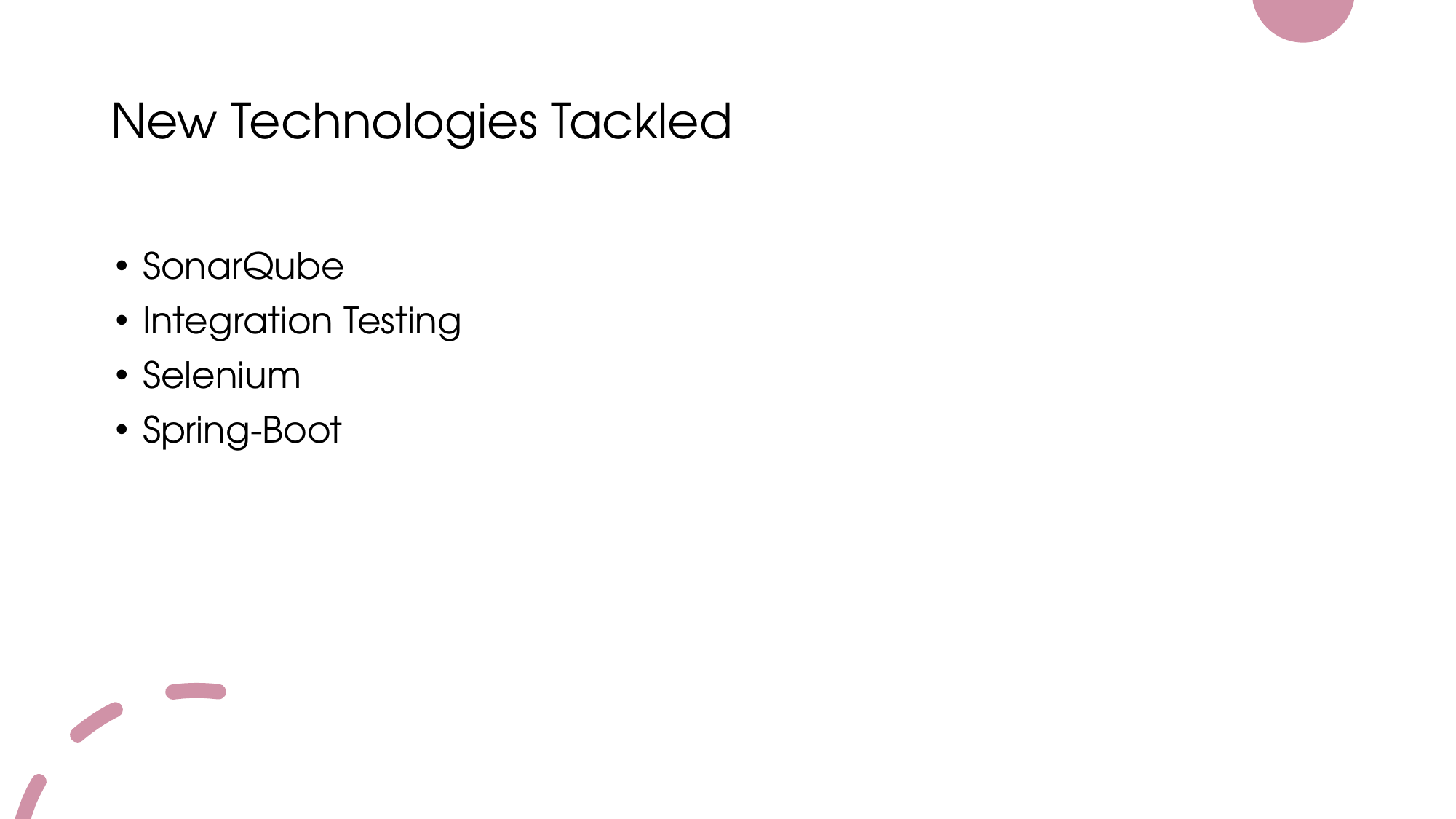

# New Technologies Tackled

SonarQube
Integration Testing
Selenium
Spring-Boot